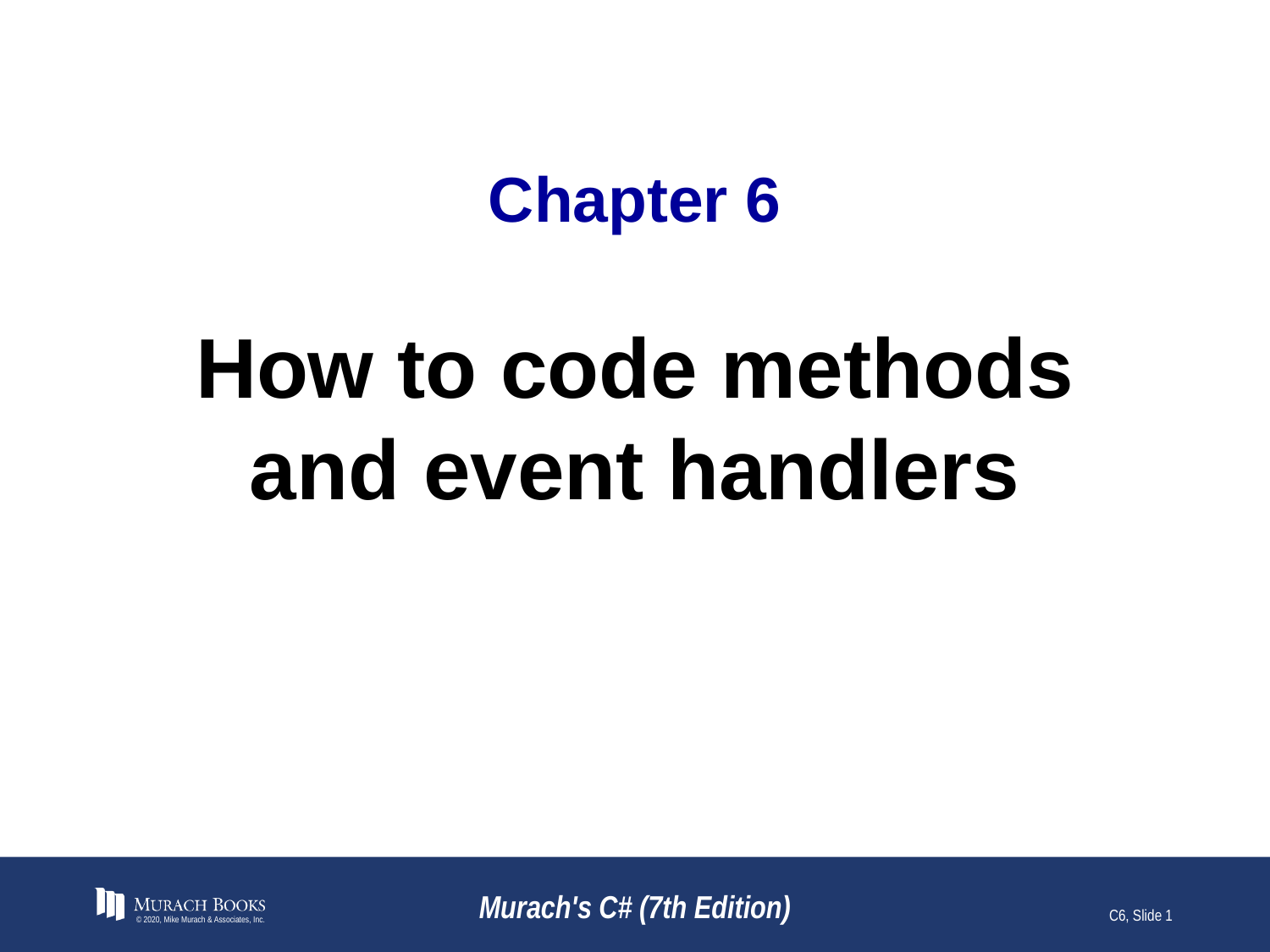

# Chapter 6
How to code methods and event handlers
© 2020, Mike Murach & Associates, Inc.
Murach's C# (7th Edition)

C6, Slide 1